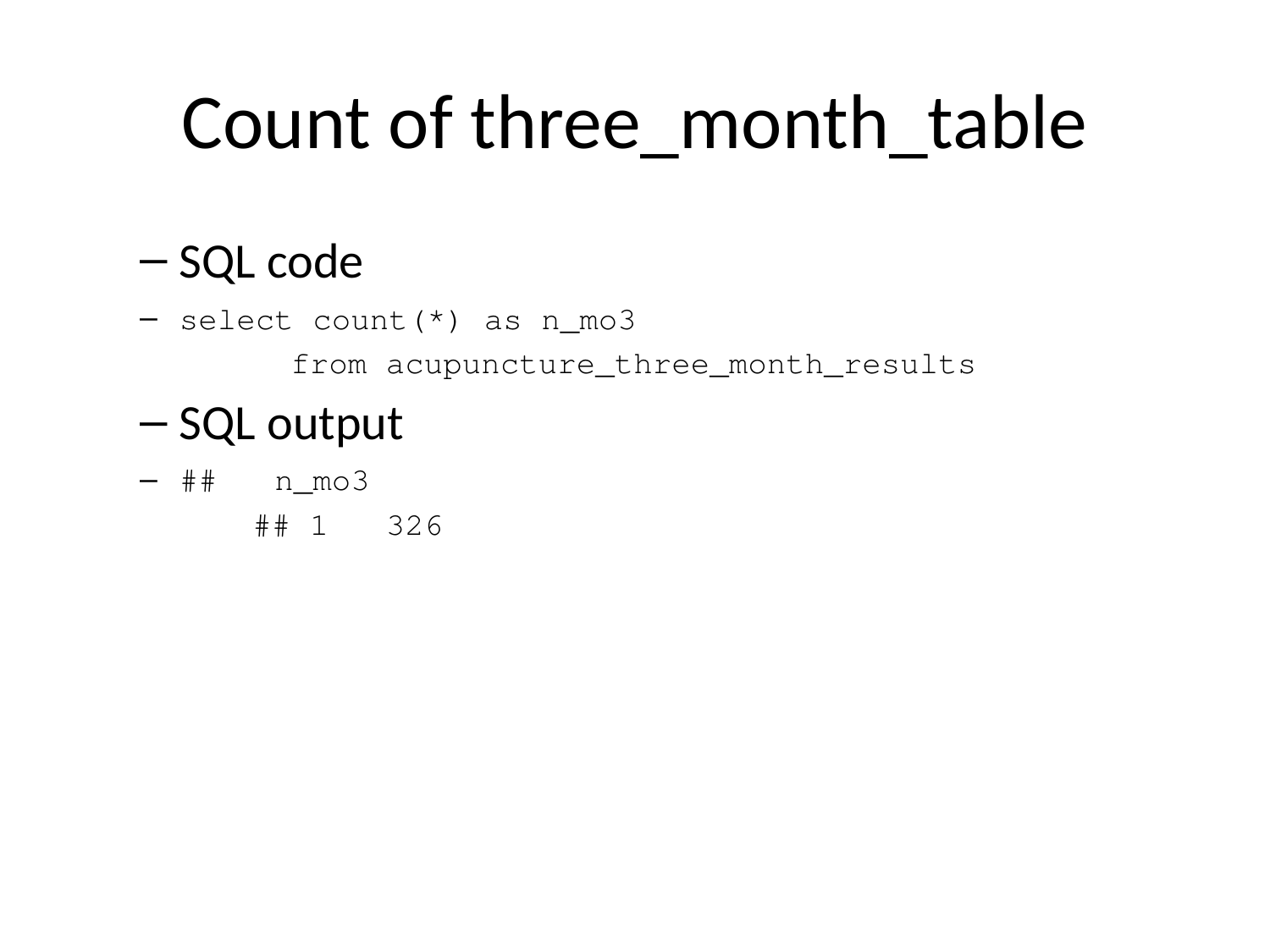

# Count of three_month_table
SQL code
select count(*) as n_mo3
  from acupuncture_three_month_results
SQL output
##   n_mo3
## 1   326